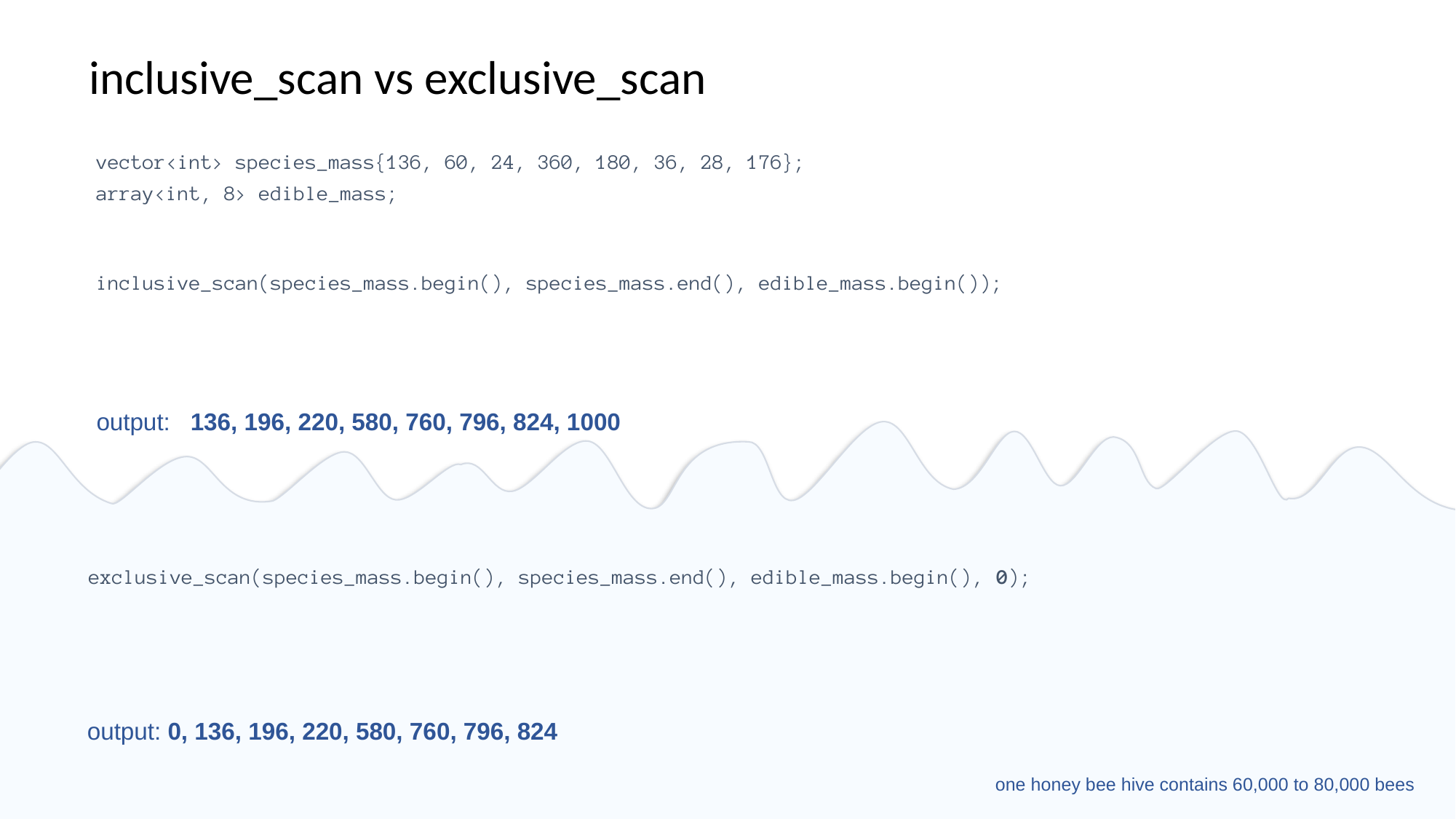

# inclusive_scan vs exclusive_scan
vector<int> species_mass{136, 60, 24, 360, 180, 36, 28, 176};
array<int, 8> edible_mass;
inclusive_scan(species_mass.begin(), species_mass.end(), edible_mass.begin());
output:   136, 196, 220, 580, 760, 796, 824, 1000

exclusive_scan(species_mass.begin(), species_mass.end(), edible_mass.begin(), 0);
output: 0, 136, 196, 220, 580, 760, 796, 824

one honey bee hive contains 60,000 to 80,000 bees